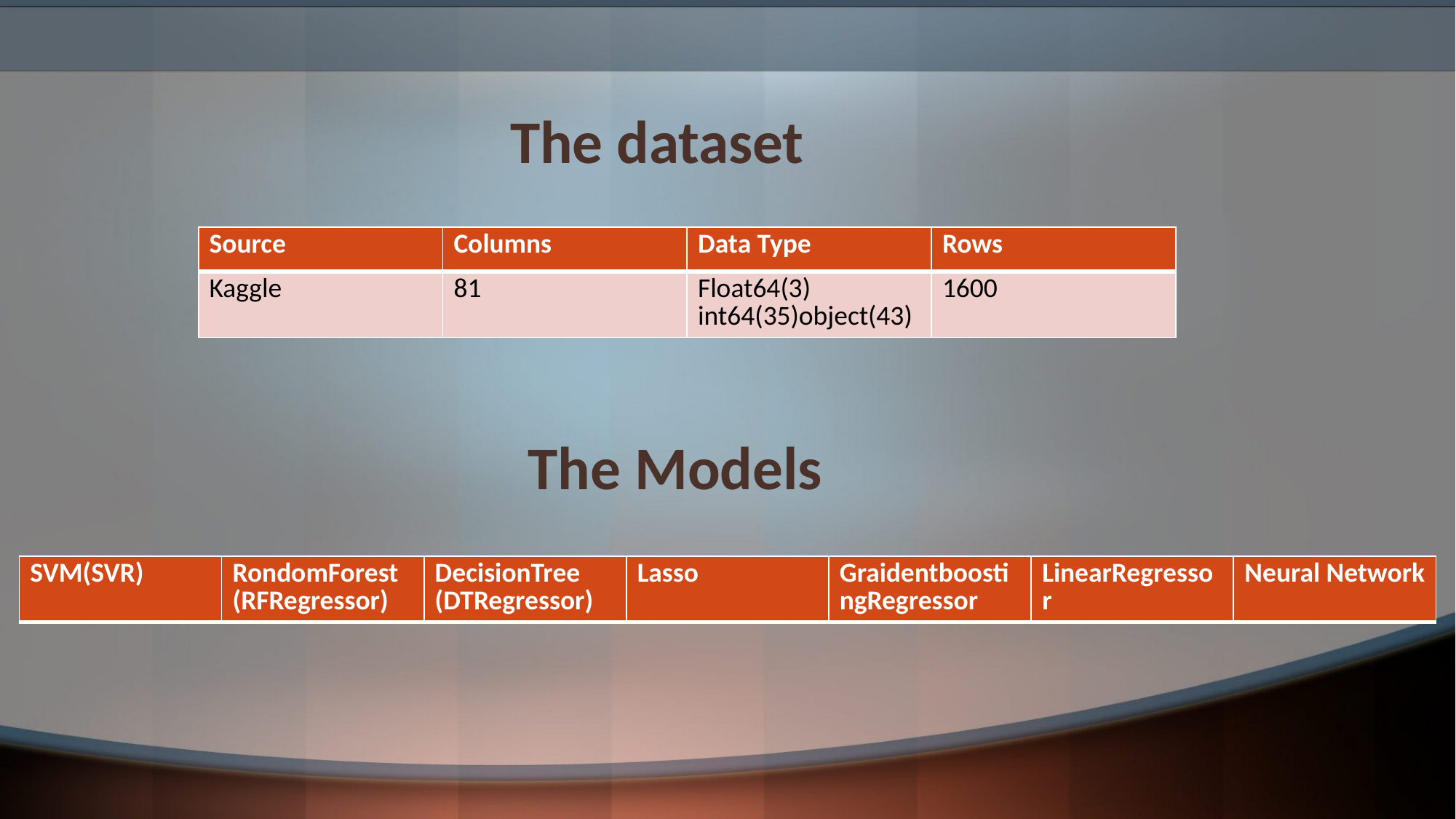

# The dataset
| Source | Columns | Data Type | Rows |
| --- | --- | --- | --- |
| Kaggle | 81 | Float64(3) int64(35)object(43) | 1600 |
The Models
| SVM(SVR) | RondomForest (RFRegressor) | DecisionTree (DTRegressor) | Lasso | GraidentboostingRegressor | LinearRegressor | Neural Network |
| --- | --- | --- | --- | --- | --- | --- |